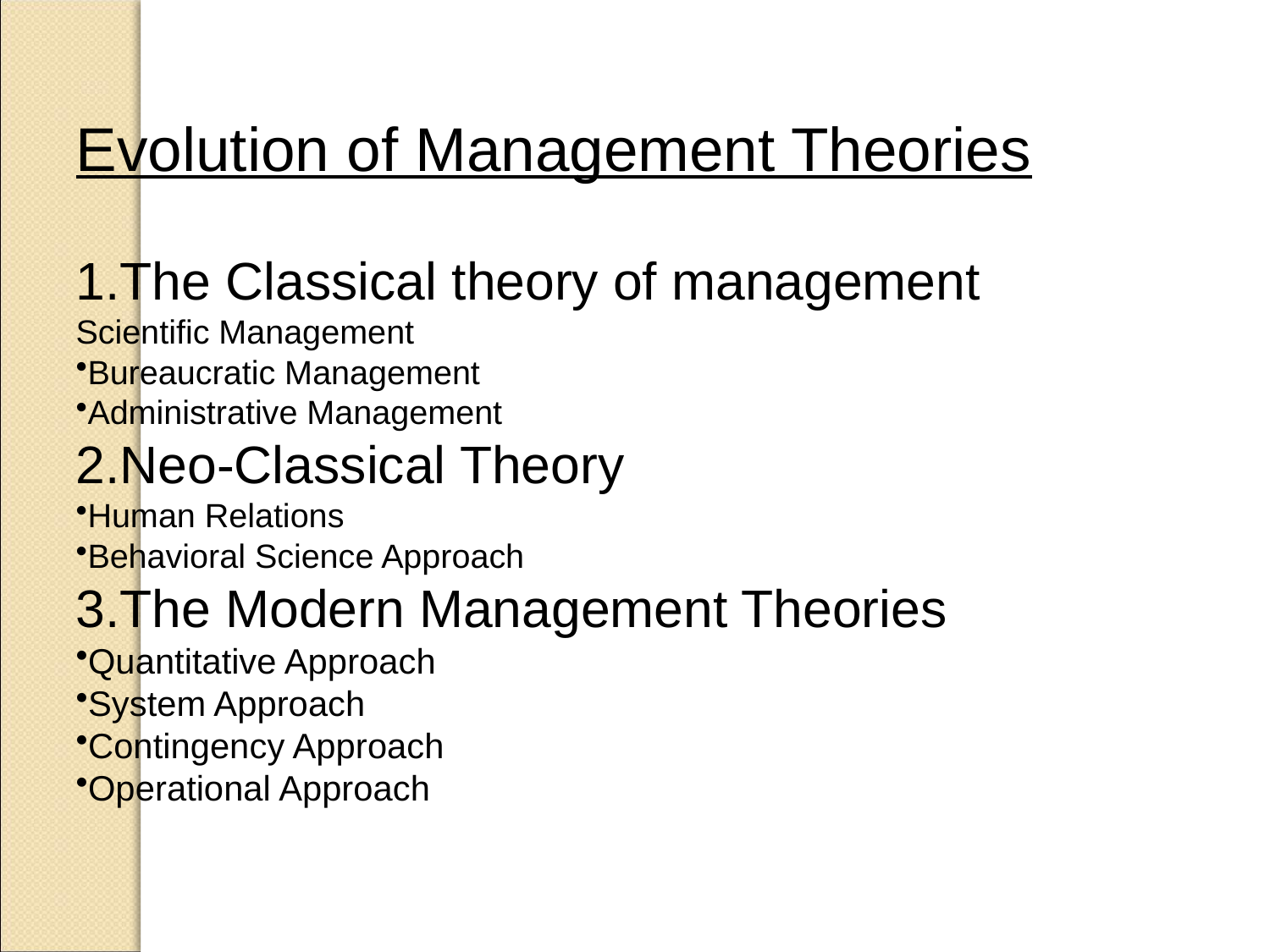

Evolution of Management Theories

1.The Classical theory of management
Scientific Management
Bureaucratic Management
Administrative Management
2.Neo-Classical Theory
Human Relations
Behavioral Science Approach
3.The Modern Management Theories
Quantitative Approach
System Approach
Contingency Approach
Operational Approach